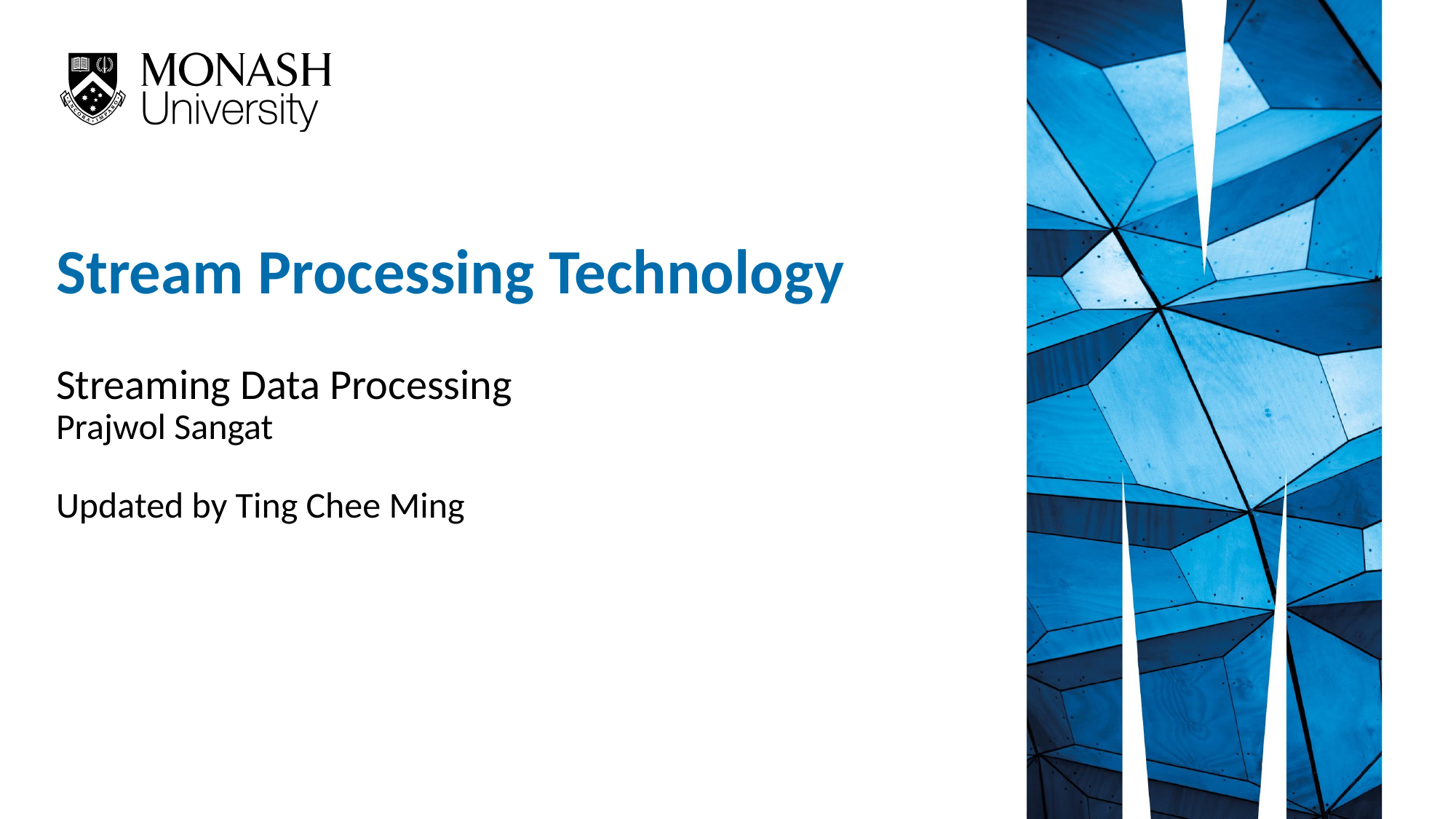

Stream Processing Technology
Streaming Data Processing
Prajwol Sangat

Updated by Ting Chee Ming